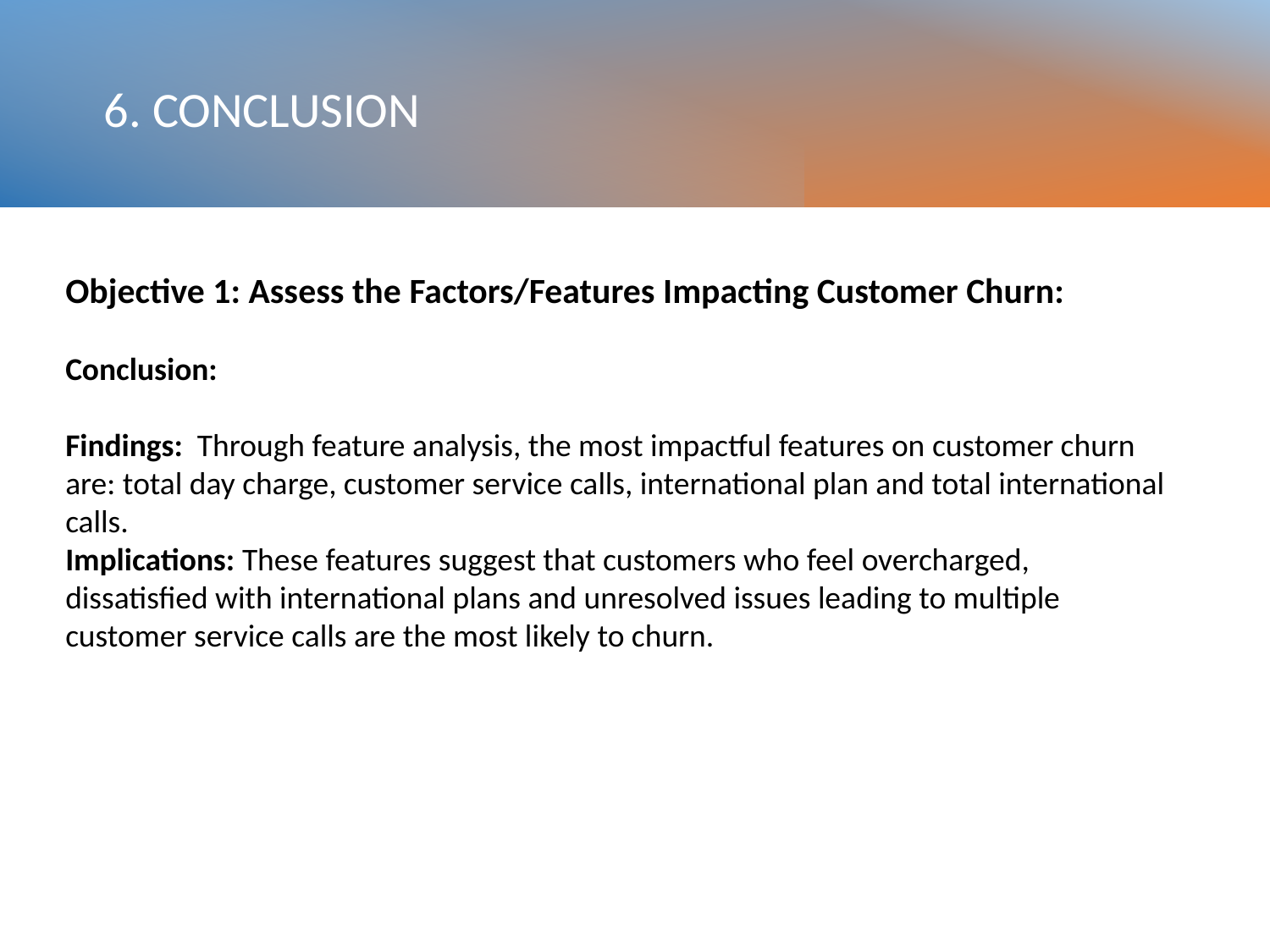

# 6. CONCLUSION
Objective 1: Assess the Factors/Features Impacting Customer Churn:

Conclusion:

Findings:  Through feature analysis, the most impactful features on customer churn are: total day charge, customer service calls, international plan and total international calls.
Implications: These features suggest that customers who feel overcharged, dissatisfied with international plans and unresolved issues leading to multiple customer service calls are the most likely to churn.